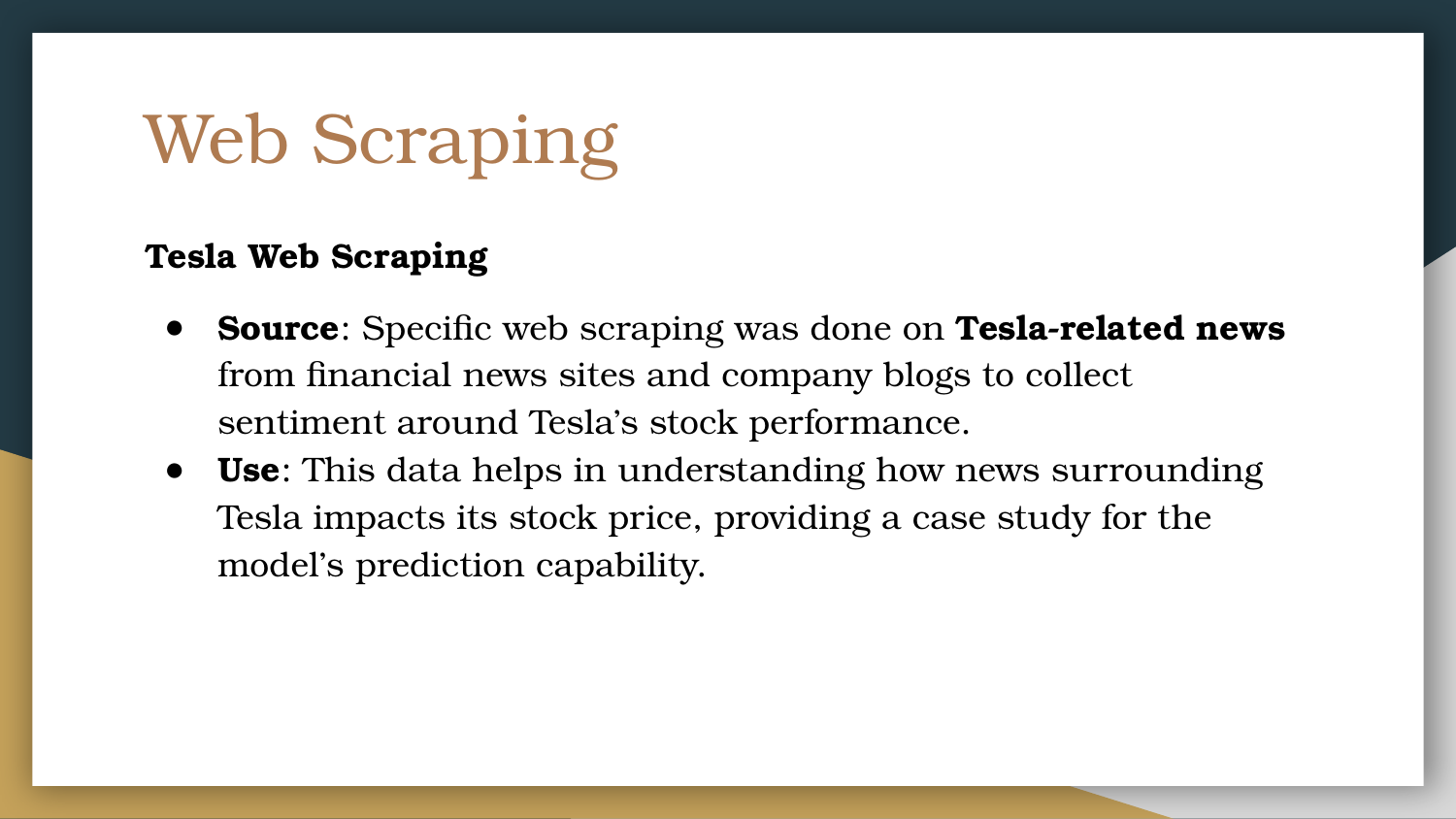

# Web Scraping
Tesla Web Scraping
Source: Specific web scraping was done on Tesla-related news from financial news sites and company blogs to collect sentiment around Tesla’s stock performance.
Use: This data helps in understanding how news surrounding Tesla impacts its stock price, providing a case study for the model’s prediction capability.